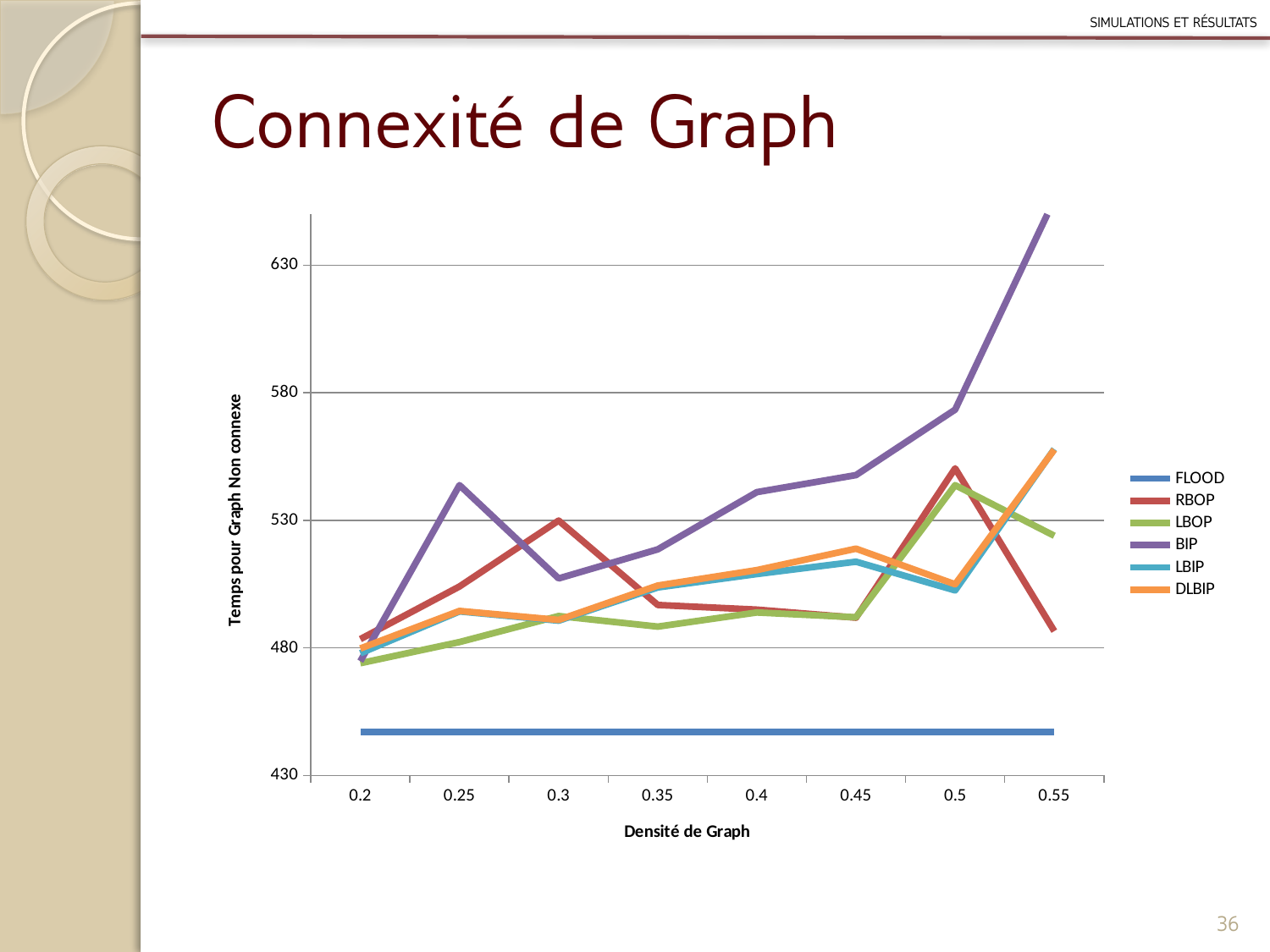

Simulations et résultats
# Connexité de Graph

### Chart

| Category | FLOOD | RBOP | LBOP | BIP | LBIP | DLBIP |
|---|---|---|---|---|---|---|
| 0.2 | 447.0 | 483.444 | 474.0 | 474.778 | 477.889 | 479.778 |
| 0.25 | 447.0 | 504.074 | 482.2959999999995 | 543.8149999999995 | 494.2959999999995 | 494.4809999999995 |
| 0.3 | 447.0 | 529.9169999999995 | 492.5 | 507.2219999999995 | 490.6669999999999 | 490.9719999999995 |
| 0.35 | 447.0 | 496.815 | 488.333 | 518.63 | 503.704 | 504.444 |
| 0.4 | 447.0 | 495.0 | 493.875 | 541.0619999999994 | 508.9379999999995 | 510.5 |
| 0.45 | 447.0 | 491.8419999999999 | 492.0 | 547.737 | 513.789 | 518.895 |
| 0.5 | 447.0 | 550.4 | 543.8 | 573.4 | 502.533 | 504.9329999999995 |
| 0.55 | 447.0 | 486.579 | 523.9469999999993 | 655.737 | 557.9469999999993 | 557.737 |
36